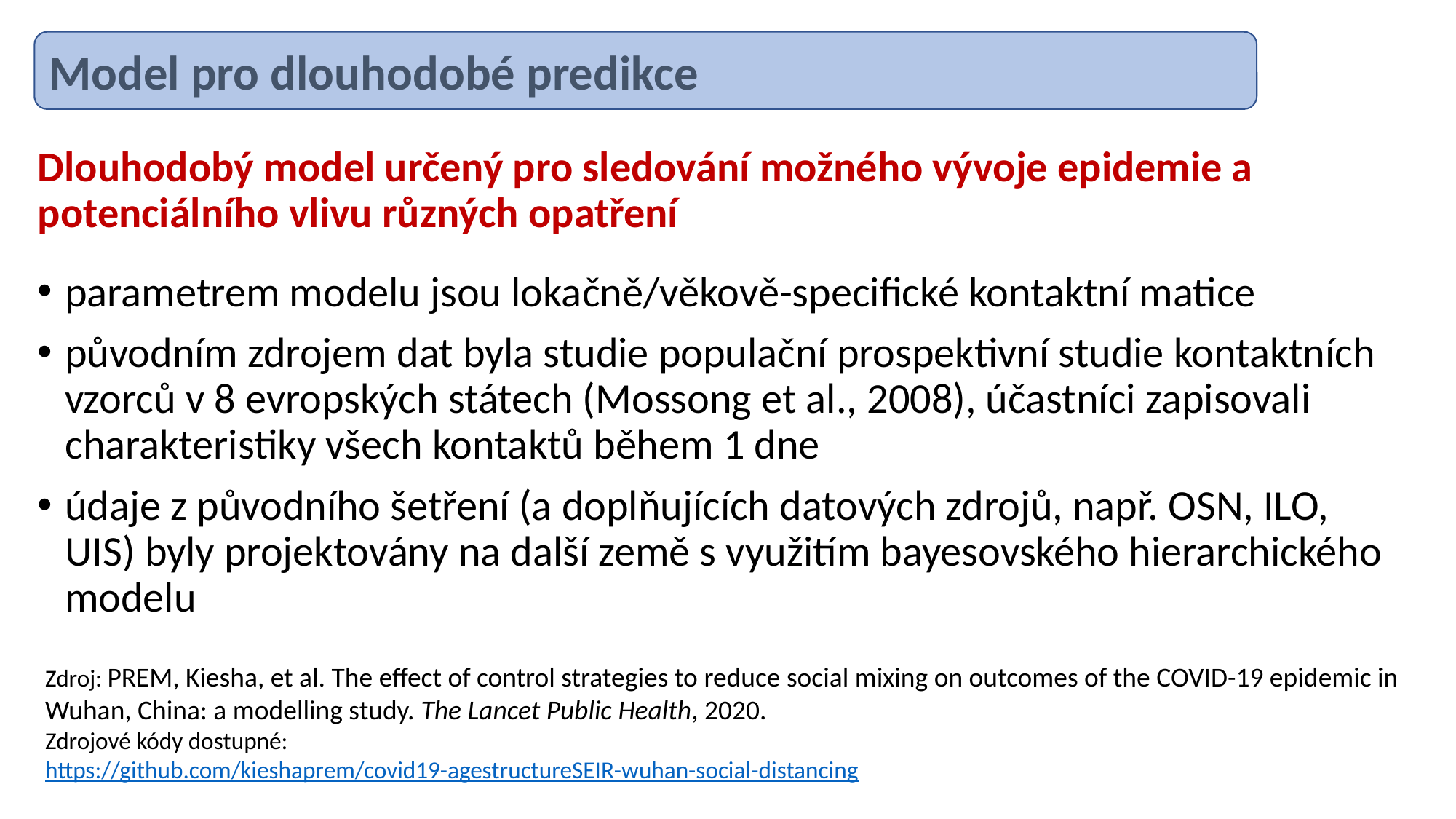

Model pro dlouhodobé predikce
Dlouhodobý model určený pro sledování možného vývoje epidemie a potenciálního vlivu různých opatření
parametrem modelu jsou lokačně/věkově-specifické kontaktní matice
původním zdrojem dat byla studie populační prospektivní studie kontaktních vzorců v 8 evropských státech (Mossong et al., 2008), účastníci zapisovali charakteristiky všech kontaktů během 1 dne
údaje z původního šetření (a doplňujících datových zdrojů, např. OSN, ILO, UIS) byly projektovány na další země s využitím bayesovského hierarchického modelu

Zdroj: PREM, Kiesha, et al. The effect of control strategies to reduce social mixing on outcomes of the COVID-19 epidemic in Wuhan, China: a modelling study. The Lancet Public Health, 2020.
Zdrojové kódy dostupné:
https://github.com/kieshaprem/covid19-agestructureSEIR-wuhan-social-distancing